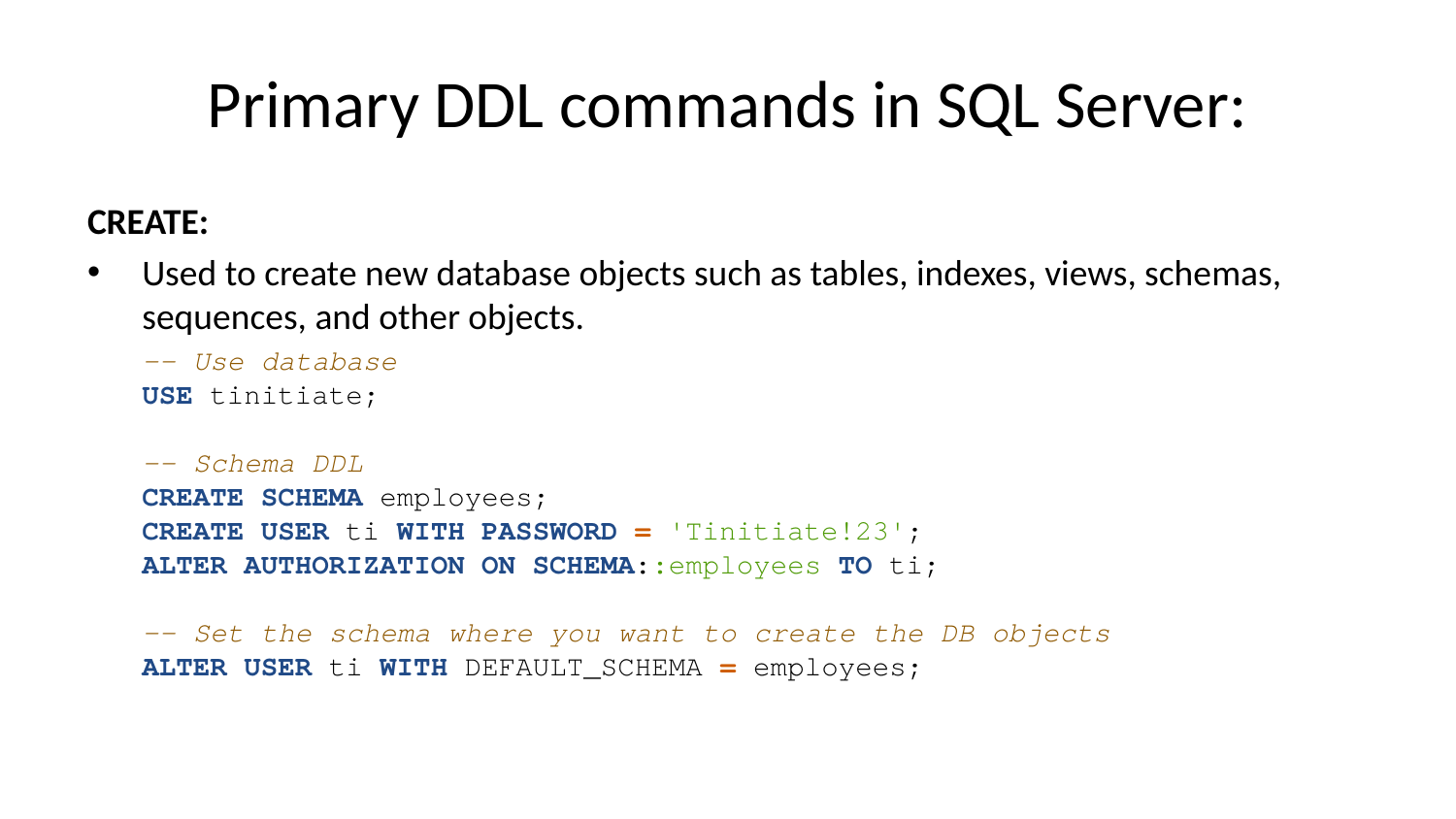

# Primary DDL commands in SQL Server:
CREATE:
Used to create new database objects such as tables, indexes, views, schemas, sequences, and other objects.
-- Use database
USE tinitiate;
-- Schema DDL
CREATE SCHEMA employees;
CREATE USER ti WITH PASSWORD = 'Tinitiate!23';
ALTER AUTHORIZATION ON SCHEMA::employees TO ti;
-- Set the schema where you want to create the DB objects
ALTER USER ti WITH DEFAULT_SCHEMA = employees;